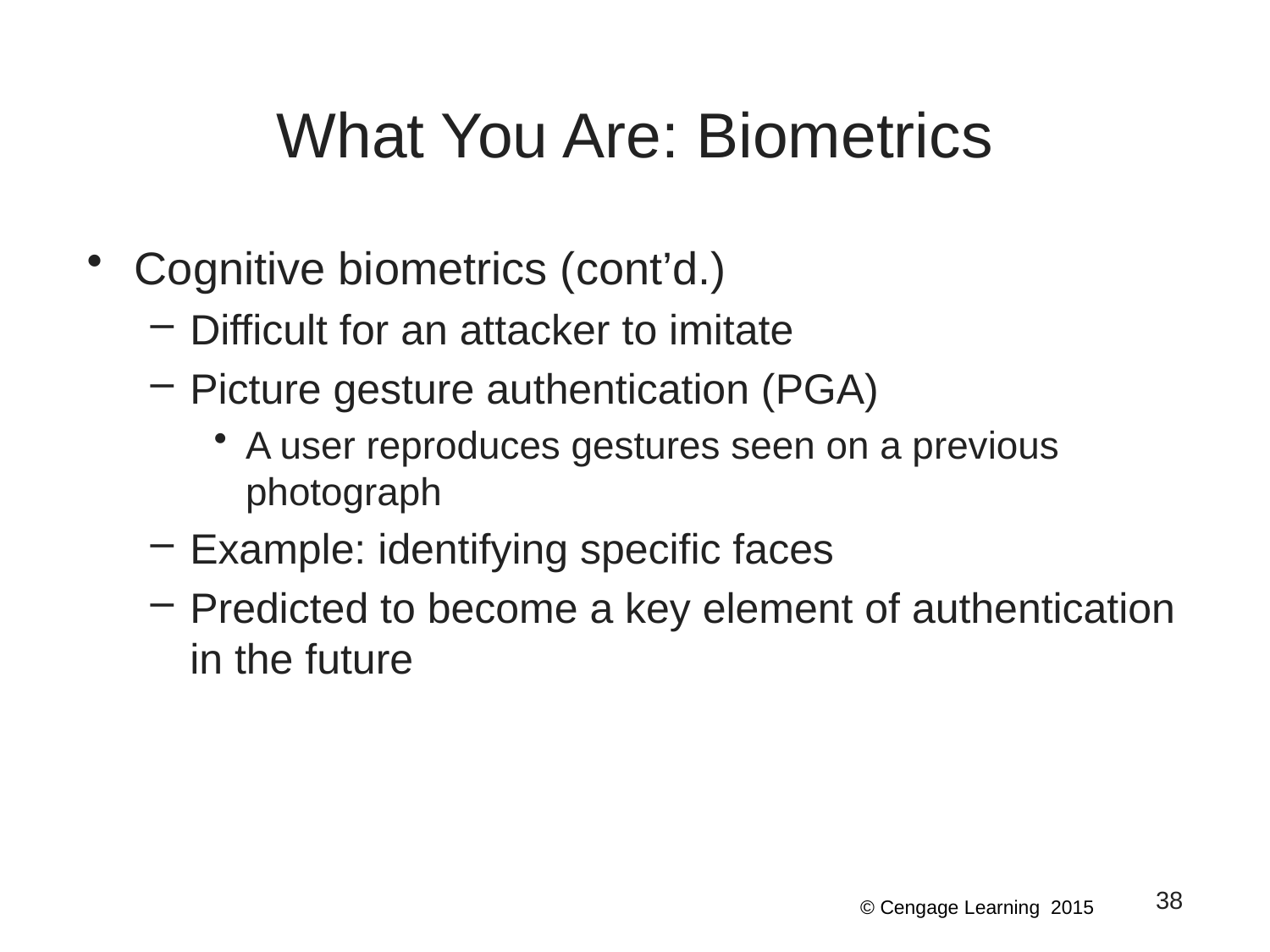

# What You Are: Biometrics
Cognitive biometrics (cont’d.)
Difficult for an attacker to imitate
Picture gesture authentication (PGA)
A user reproduces gestures seen on a previous photograph
Example: identifying specific faces
Predicted to become a key element of authentication in the future

38